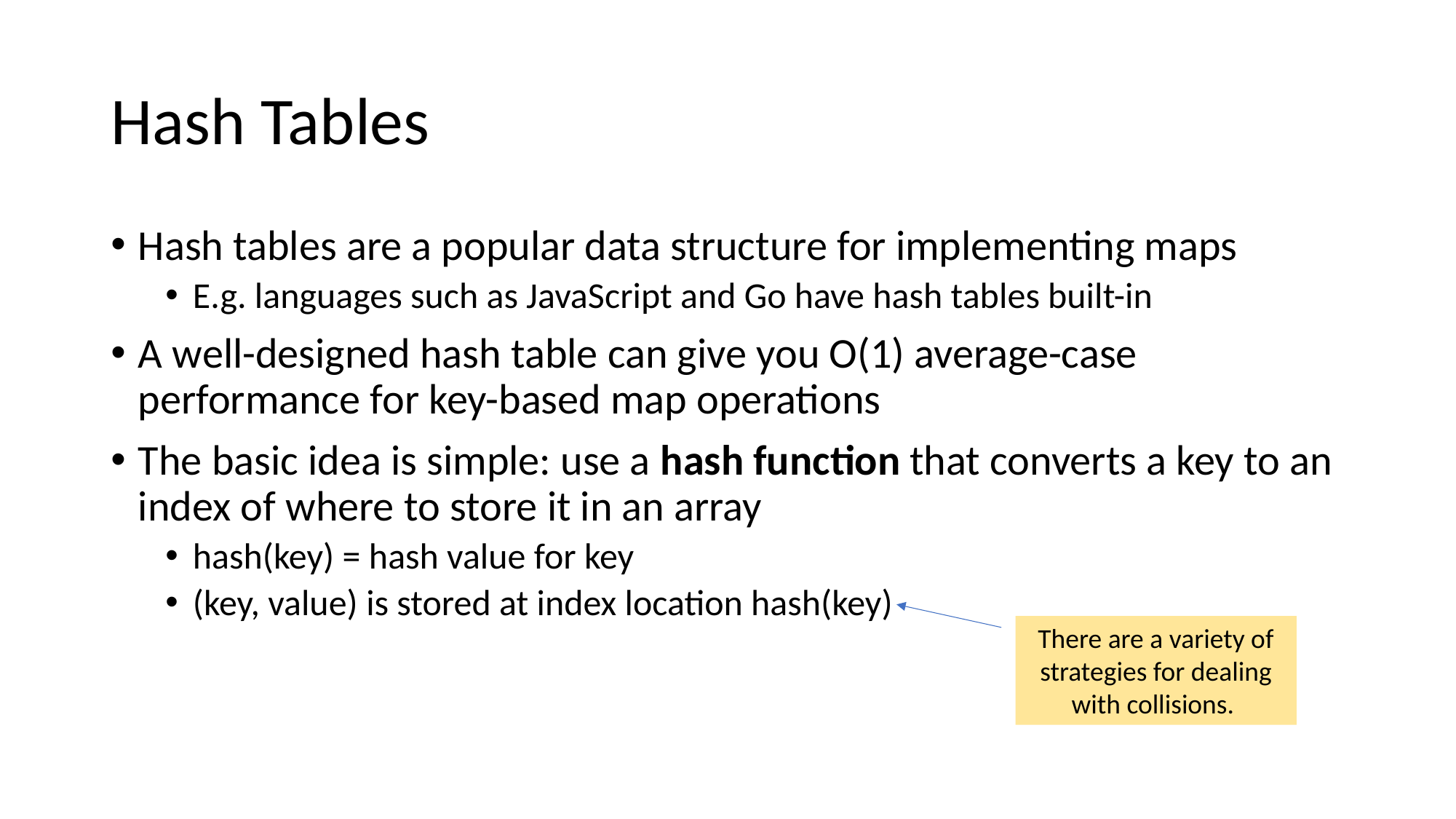

# Hash Tables
Hash tables are a popular data structure for implementing maps
E.g. languages such as JavaScript and Go have hash tables built-in
A well-designed hash table can give you O(1) average-case performance for key-based map operations
The basic idea is simple: use a hash function that converts a key to an index of where to store it in an array
hash(key) = hash value for key
(key, value) is stored at index location hash(key)
There are a variety of strategies for dealing with collisions.